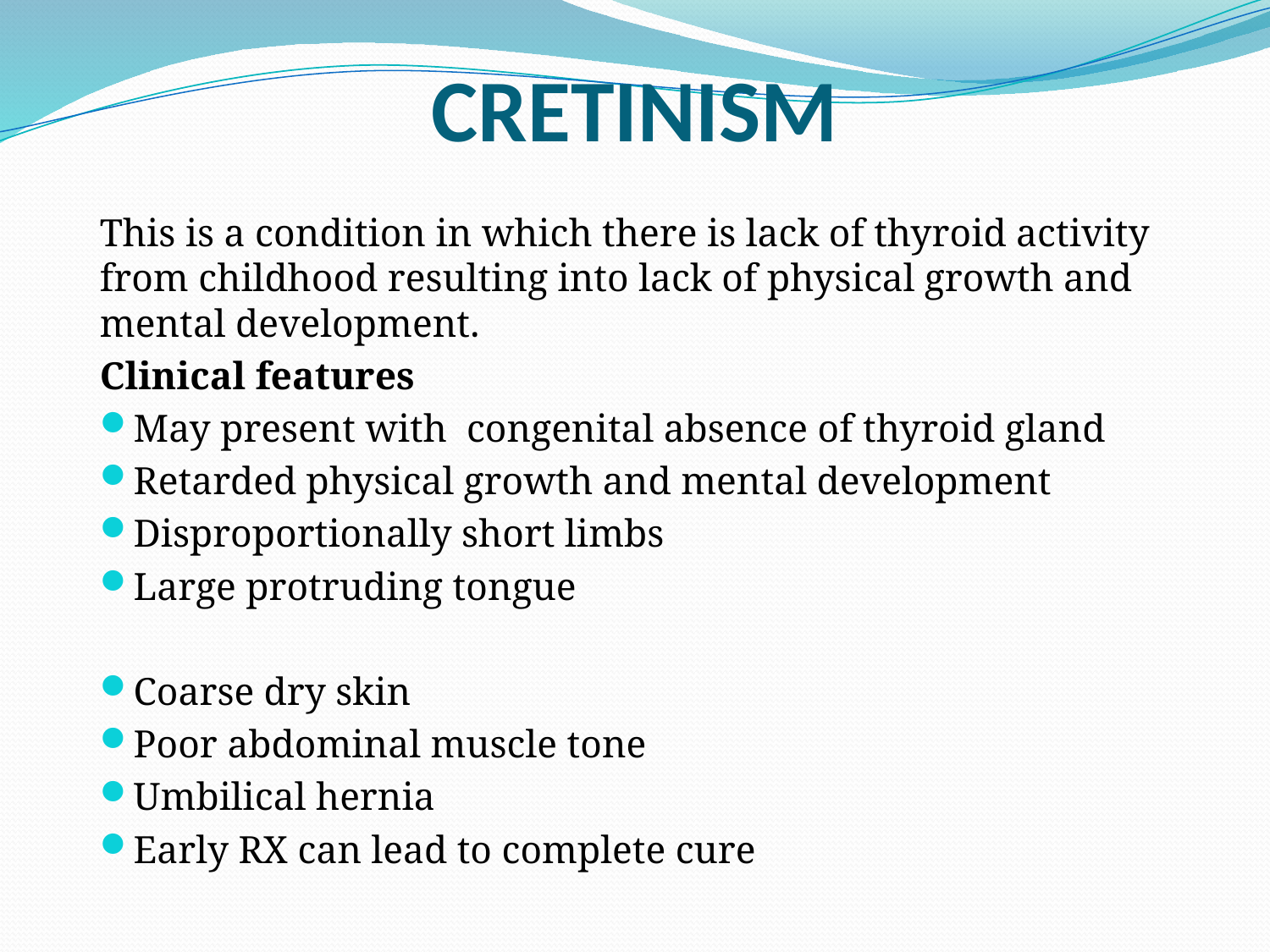

# CRETINISM
This is a condition in which there is lack of thyroid activity from childhood resulting into lack of physical growth and mental development.
Clinical features
May present with  congenital absence of thyroid gland
Retarded physical growth and mental development
Disproportionally short limbs
Large protruding tongue

Coarse dry skin
Poor abdominal muscle tone
Umbilical hernia
Early RX can lead to complete cure